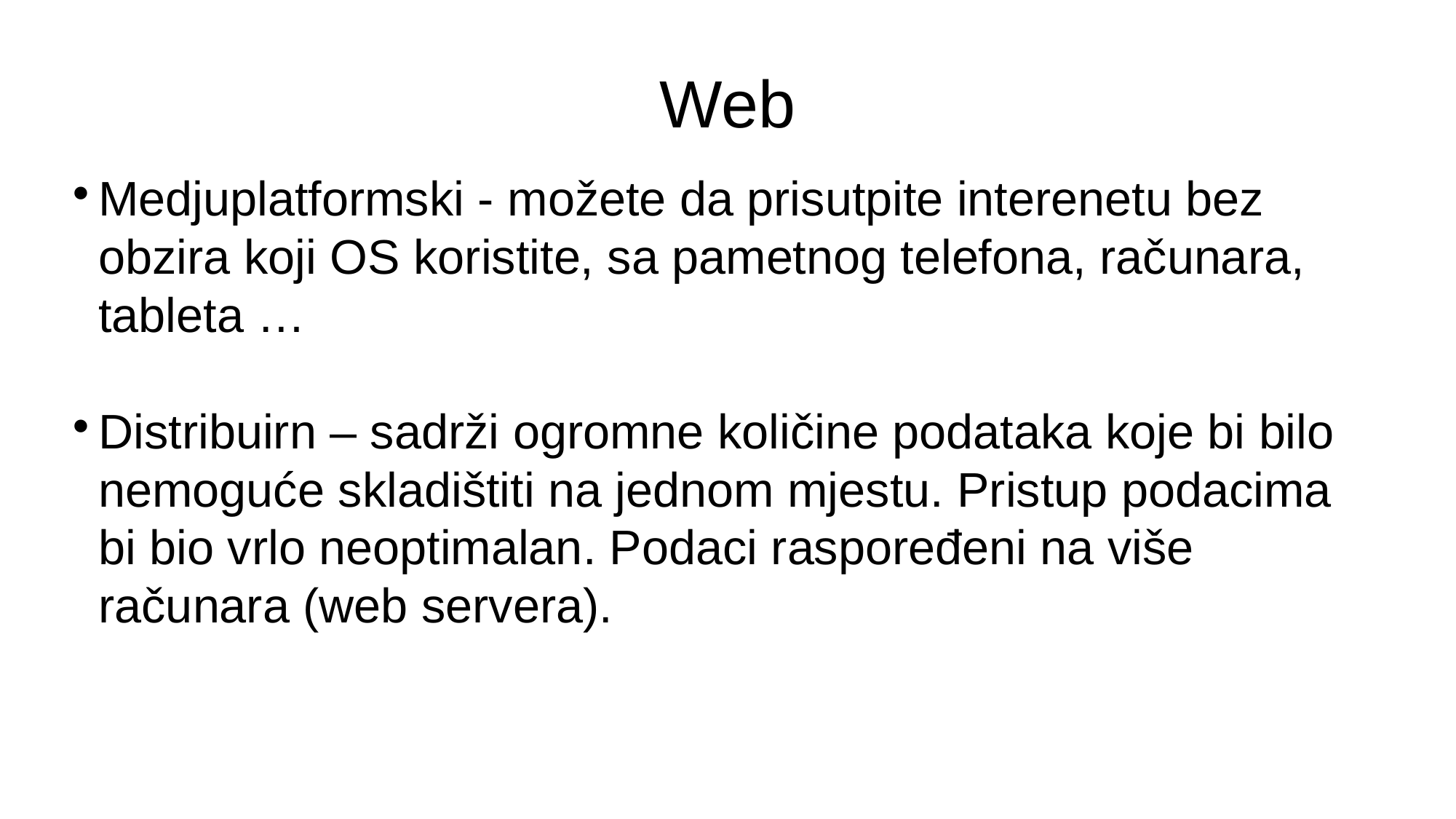

# Web
Medjuplatformski - možete da prisutpite interenetu bez obzira koji OS koristite, sa pametnog telefona, računara, tableta …

Distribuirn – sadrži ogromne količine podataka koje bi bilo nemoguće skladištiti na jednom mjestu. Pristup podacima bi bio vrlo neoptimalan. Podaci raspoređeni na više računara (web servera).